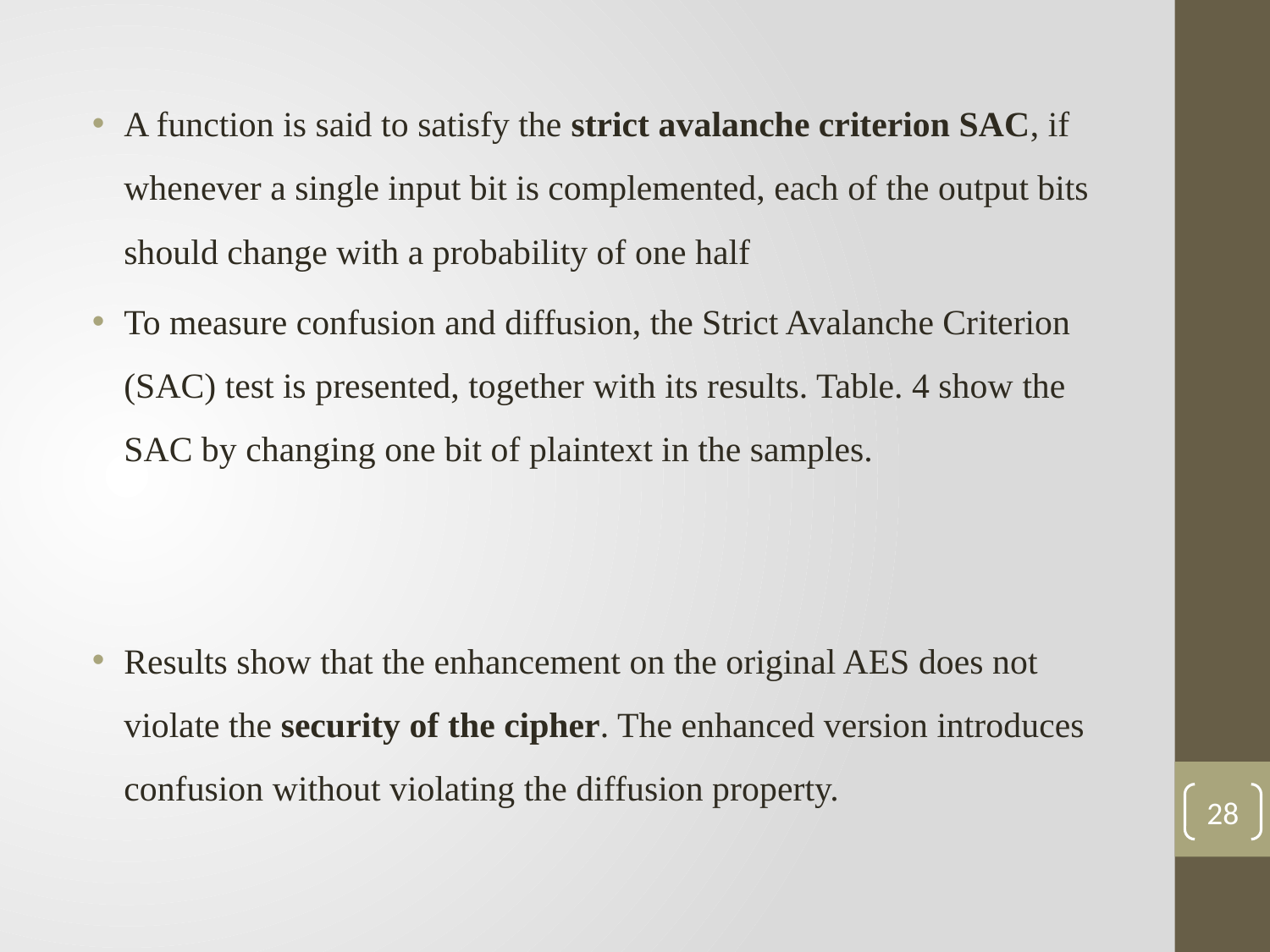

A function is said to satisfy the strict avalanche criterion SAC, if whenever a single input bit is complemented, each of the output bits should change with a probability of one half
To measure confusion and diffusion, the Strict Avalanche Criterion (SAC) test is presented, together with its results. Table. 4 show the SAC by changing one bit of plaintext in the samples.

Results show that the enhancement on the original AES does not violate the security of the cipher. The enhanced version introduces confusion without violating the diffusion property.
28